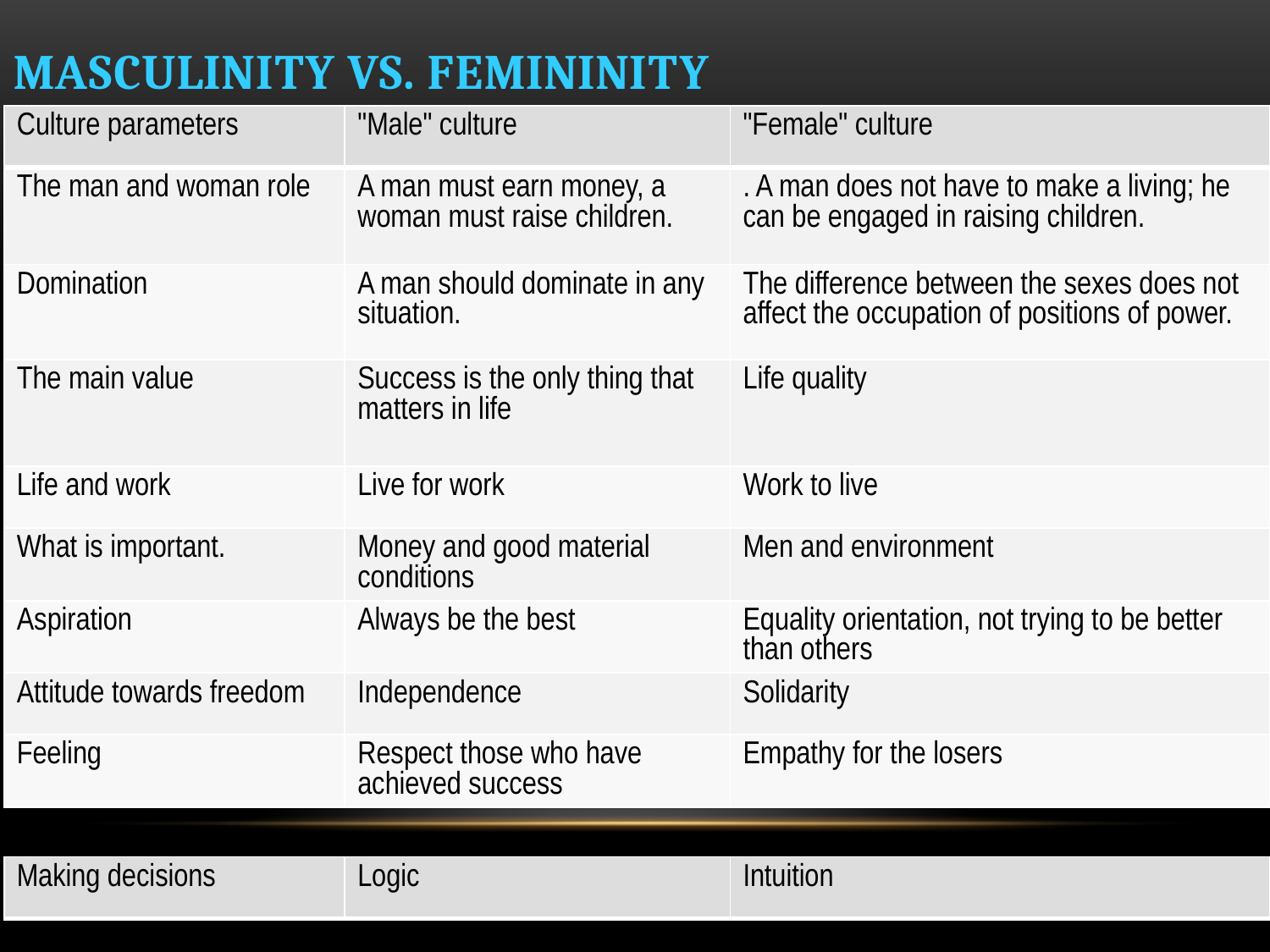

# Masculinity vs. Femininity
| Culture parameters | "Male" culture | "Female" culture |
| --- | --- | --- |
| The man and woman role | A man must earn money, a woman must raise children. | . A man does not have to make a living; he can be engaged in raising children. |
| Domination | A man should dominate in any situation. | The difference between the sexes does not affect the occupation of positions of power. |
| The main value | Success is the only thing that matters in life | Life quality |
| Life and work | Live for work | Work to live |
| What is important. | Money and good material conditions | Men and environment |
| Aspiration | Always be the best | Equality orientation, not trying to be better than others |
| Attitude towards freedom | Independence | Solidarity |
| Feeling | Respect those who have achieved success | Empathy for the losers |
| Making decisions | Logic | Intuition |
| --- | --- | --- |